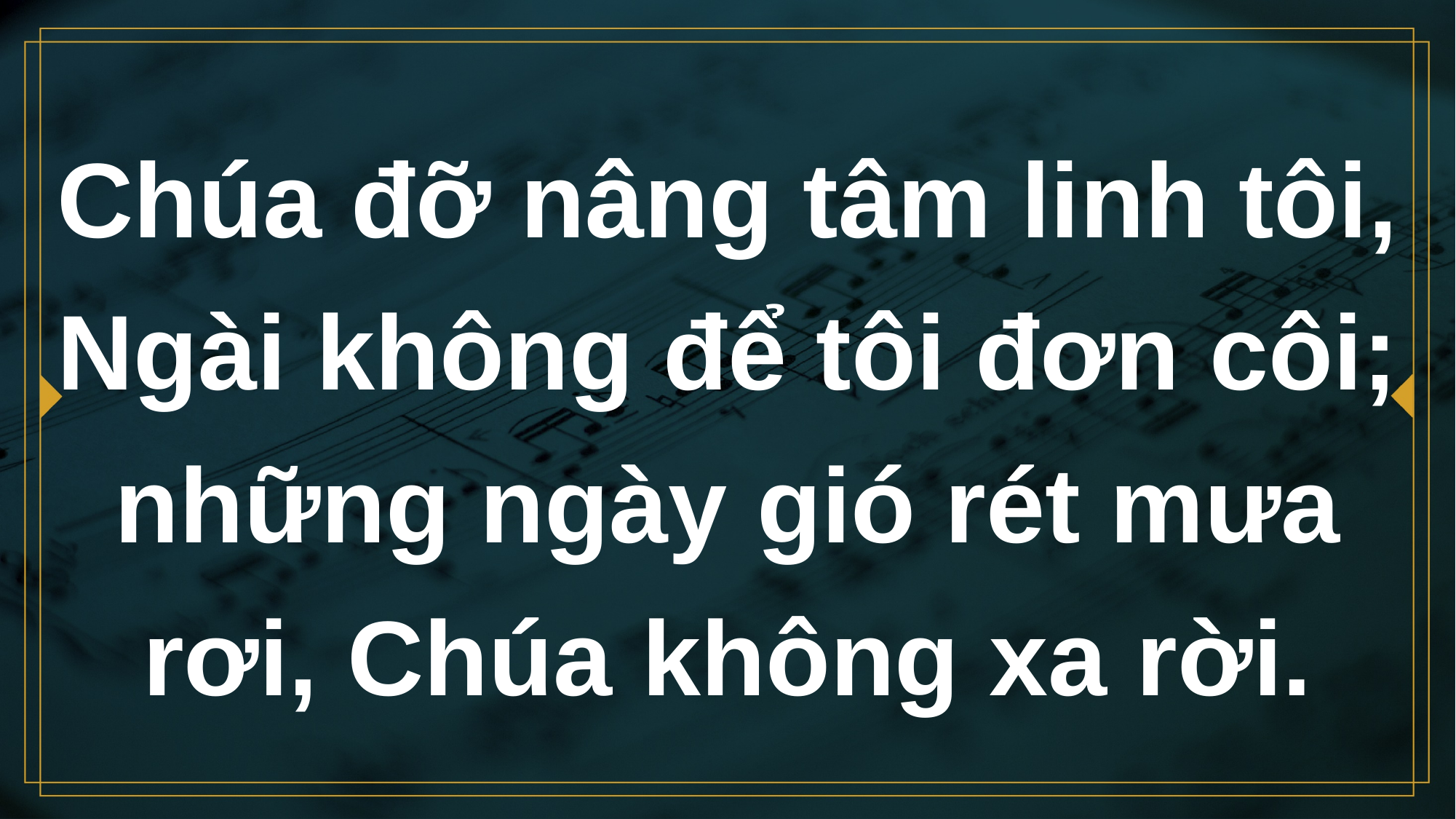

# Chúa đỡ nâng tâm linh tôi, Ngài không để tôi đơn côi; những ngày gió rét mưa rơi, Chúa không xa rời.